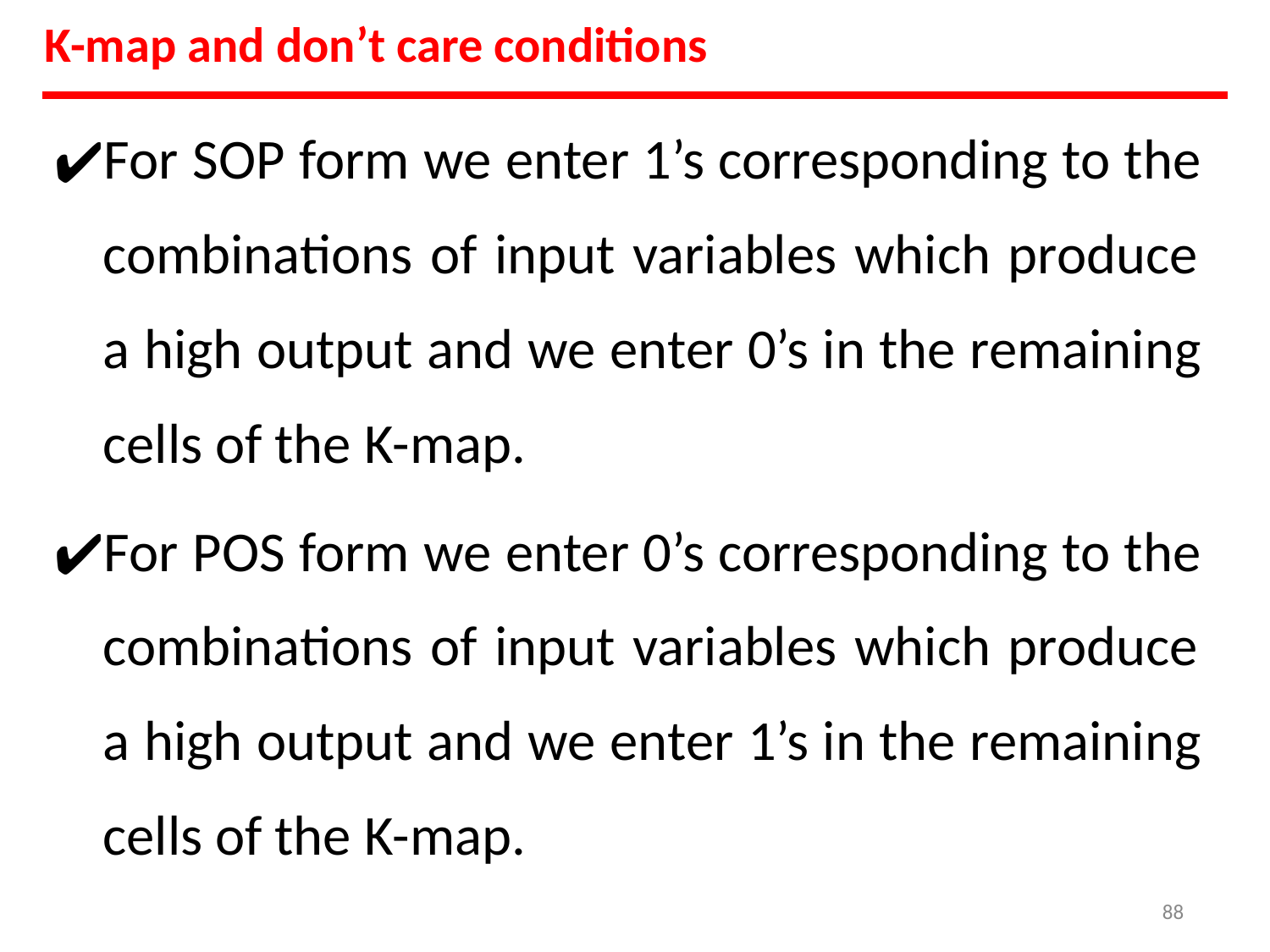

# K-map and don’t care conditions
For SOP form we enter 1’s corresponding to the  combinations of input variables which produce  a high output and we enter 0’s in the remaining  cells of the K-map.
For POS form we enter 0’s corresponding to the  combinations of input variables which produce  a high output and we enter 1’s in the remaining  cells of the K-map.

88